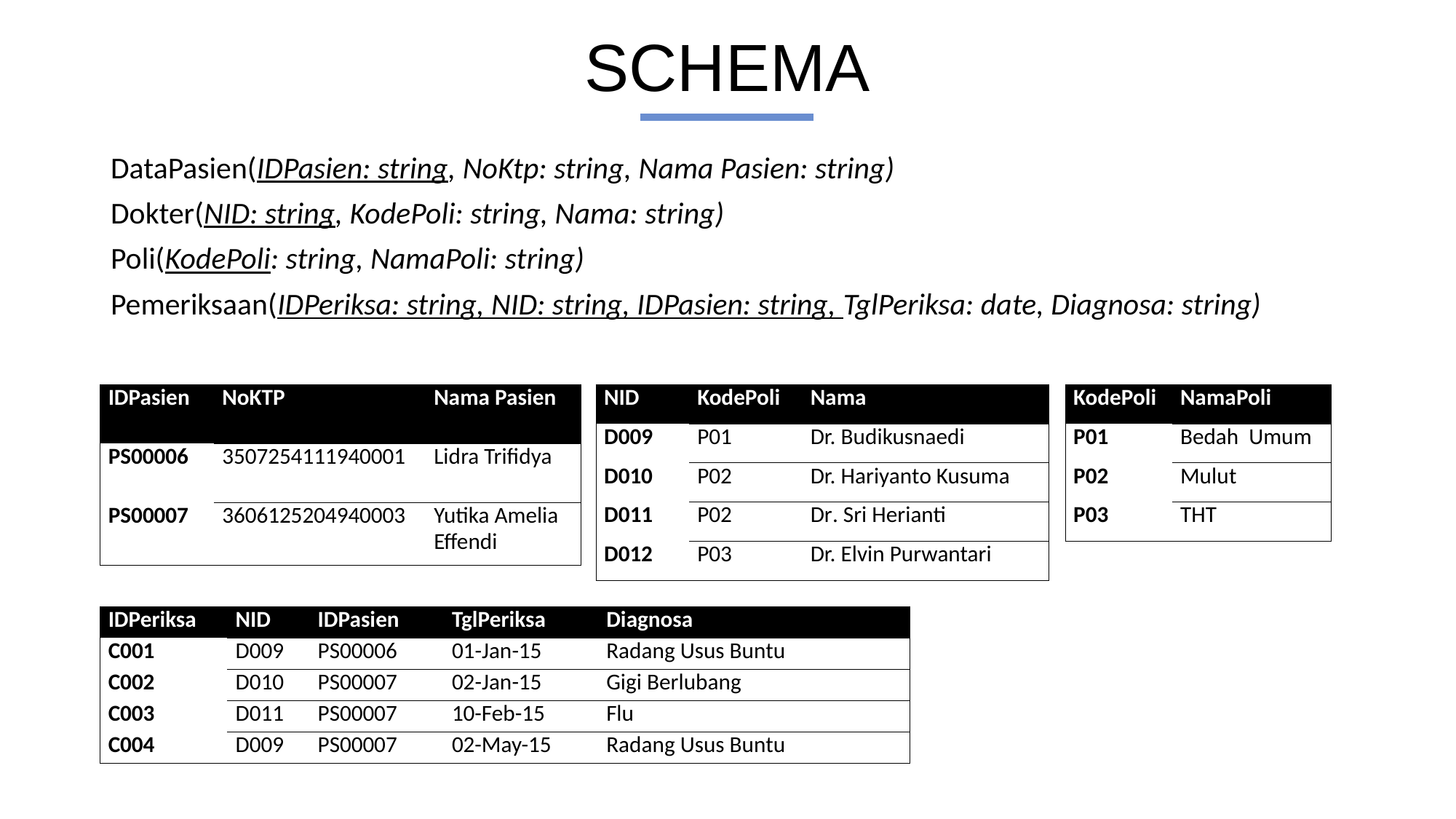

SCHEMA
DataPasien(IDPasien: string, NoKtp: string, Nama Pasien: string)
Dokter(NID: string, KodePoli: string, Nama: string)
Poli(KodePoli: string, NamaPoli: string)
Pemeriksaan(IDPeriksa: string, NID: string, IDPasien: string, TglPeriksa: date, Diagnosa: string)
| IDPasien | NoKTP | Nama Pasien |
| --- | --- | --- |
| PS00006 | 3507254111940001 | Lidra Trifidya |
| PS00007 | 3606125204940003 | Yutika Amelia Effendi |
| NID | KodePoli | Nama |
| --- | --- | --- |
| D009 | P01 | Dr. Budikusnaedi |
| D010 | P02 | Dr. Hariyanto Kusuma |
| D011 | P02 | Dr. Sri Herianti |
| D012 | P03 | Dr. Elvin Purwantari |
| KodePoli | NamaPoli |
| --- | --- |
| P01 | Bedah Umum |
| P02 | Mulut |
| P03 | THT |
| IDPeriksa | NID | IDPasien | TglPeriksa | Diagnosa |
| --- | --- | --- | --- | --- |
| C001 | D009 | PS00006 | 01-Jan-15 | Radang Usus Buntu |
| C002 | D010 | PS00007 | 02-Jan-15 | Gigi Berlubang |
| C003 | D011 | PS00007 | 10-Feb-15 | Flu |
| C004 | D009 | PS00007 | 02-May-15 | Radang Usus Buntu |